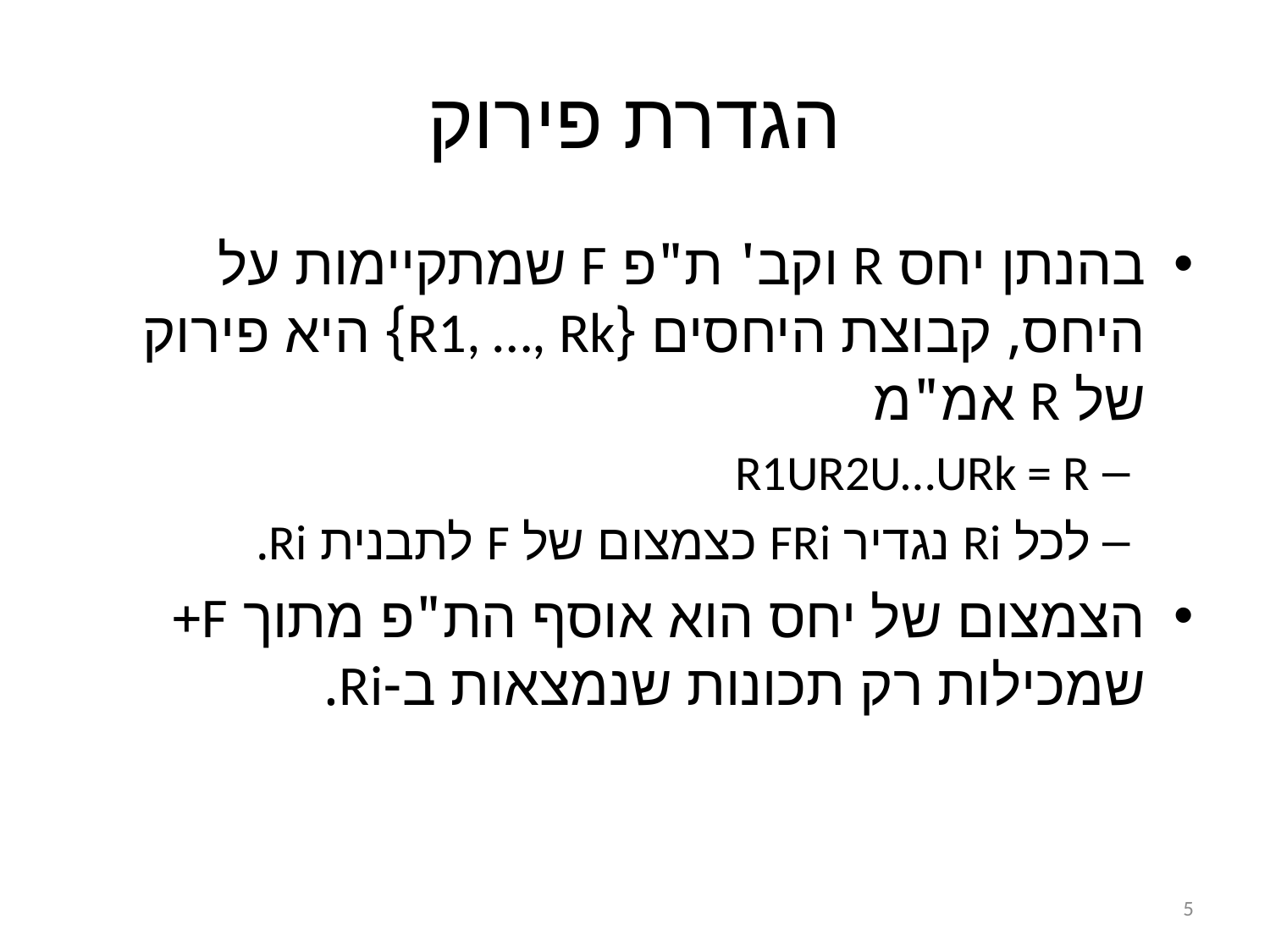

# הגדרת פירוק
בהנתן יחס R וקב' ת"פ F שמתקיימות על היחס, קבוצת היחסים {R1, …, Rk} היא פירוק של R אמ"מ
R1UR2U…URk = R
לכל Ri נגדיר FRi כצמצום של F לתבנית Ri.
הצמצום של יחס הוא אוסף הת"פ מתוך F+ שמכילות רק תכונות שנמצאות ב-Ri.
5